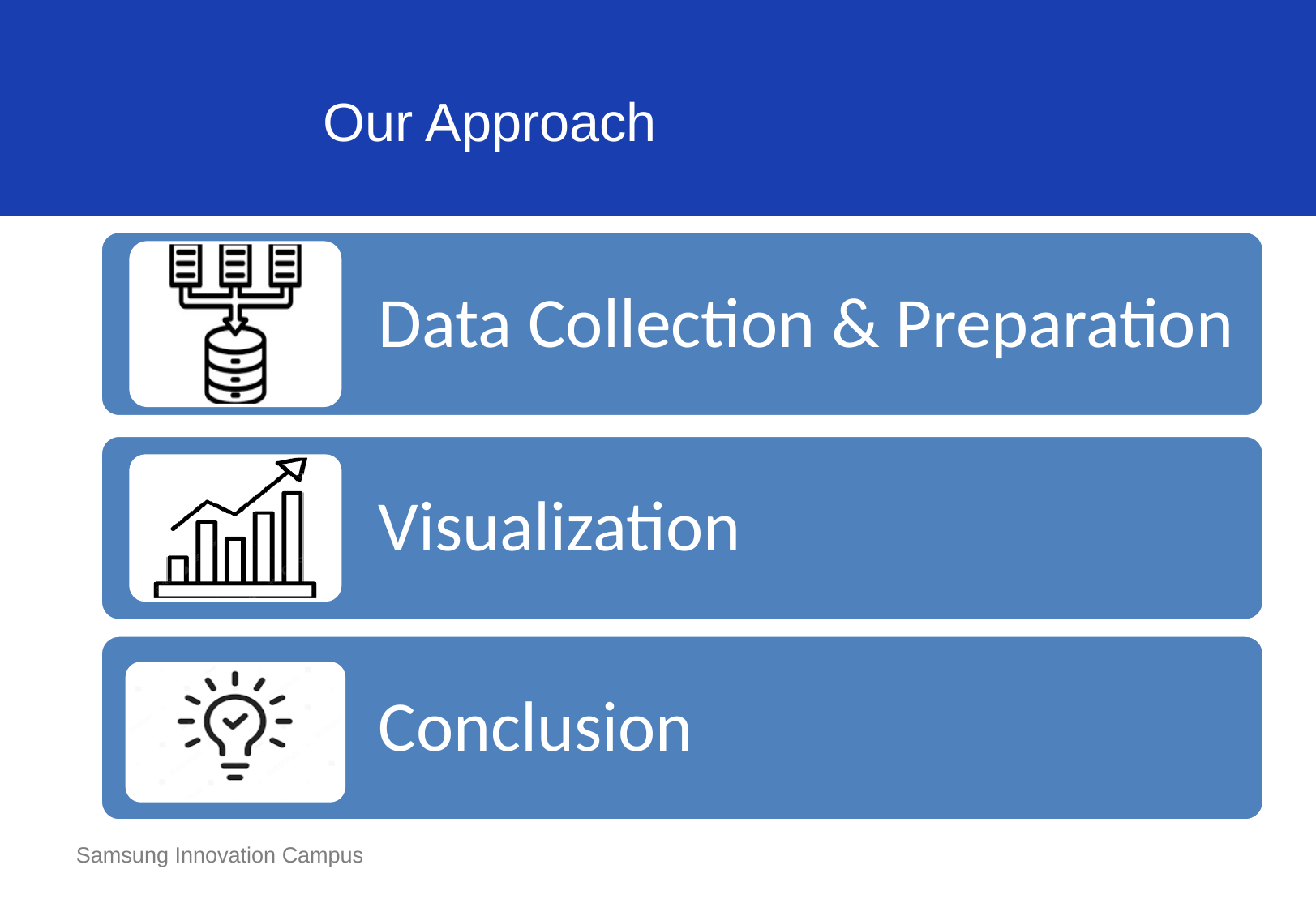

Our Approach
Data Collection & Preparation
Visualization
Conclusion
Samsung Innovation Campus